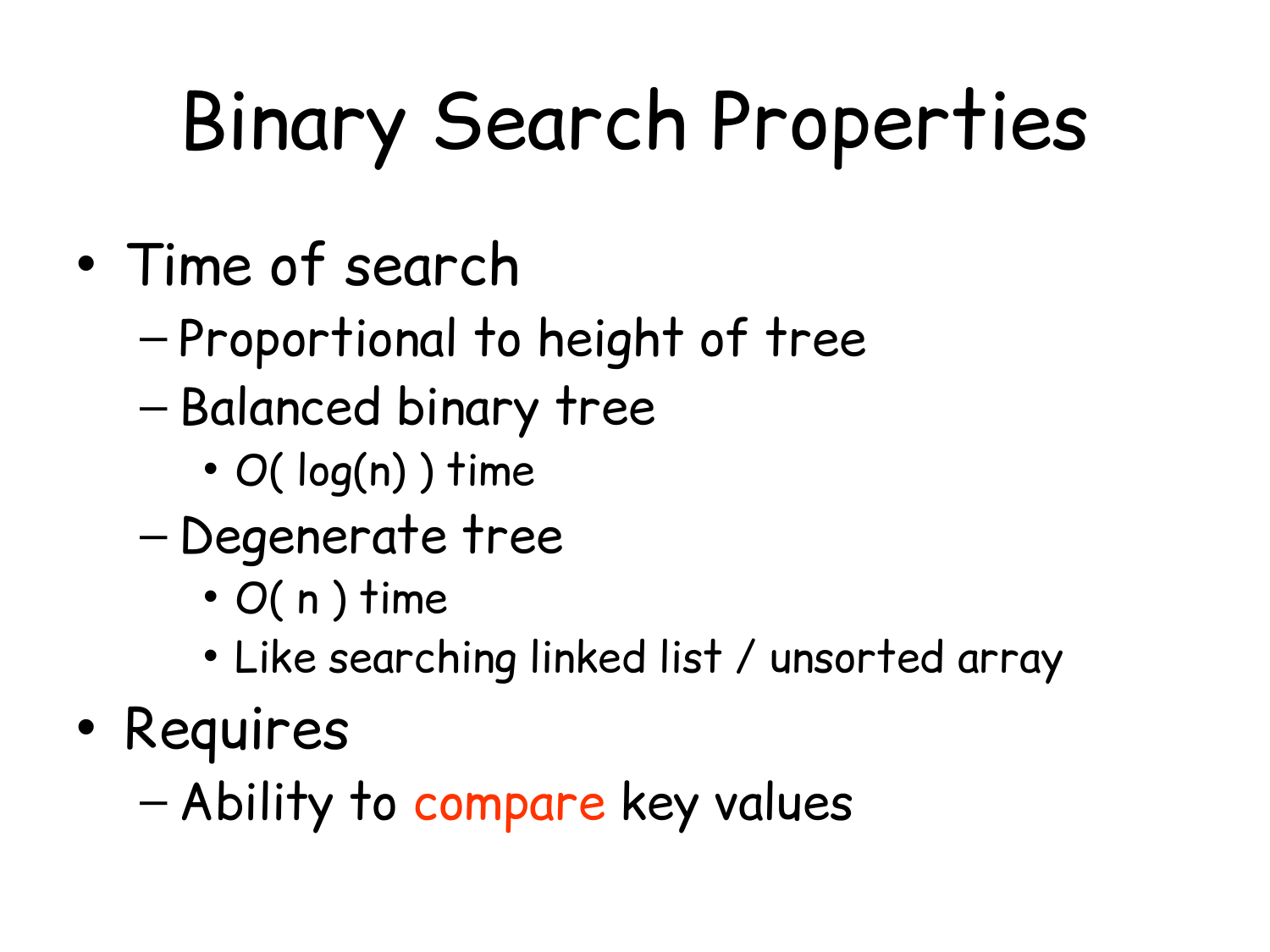

# Binary Search Properties
Time of search
Proportional to height of tree
Balanced binary tree
O( log(n) ) time
Degenerate tree
O( n ) time
Like searching linked list / unsorted array
Requires
Ability to compare key values